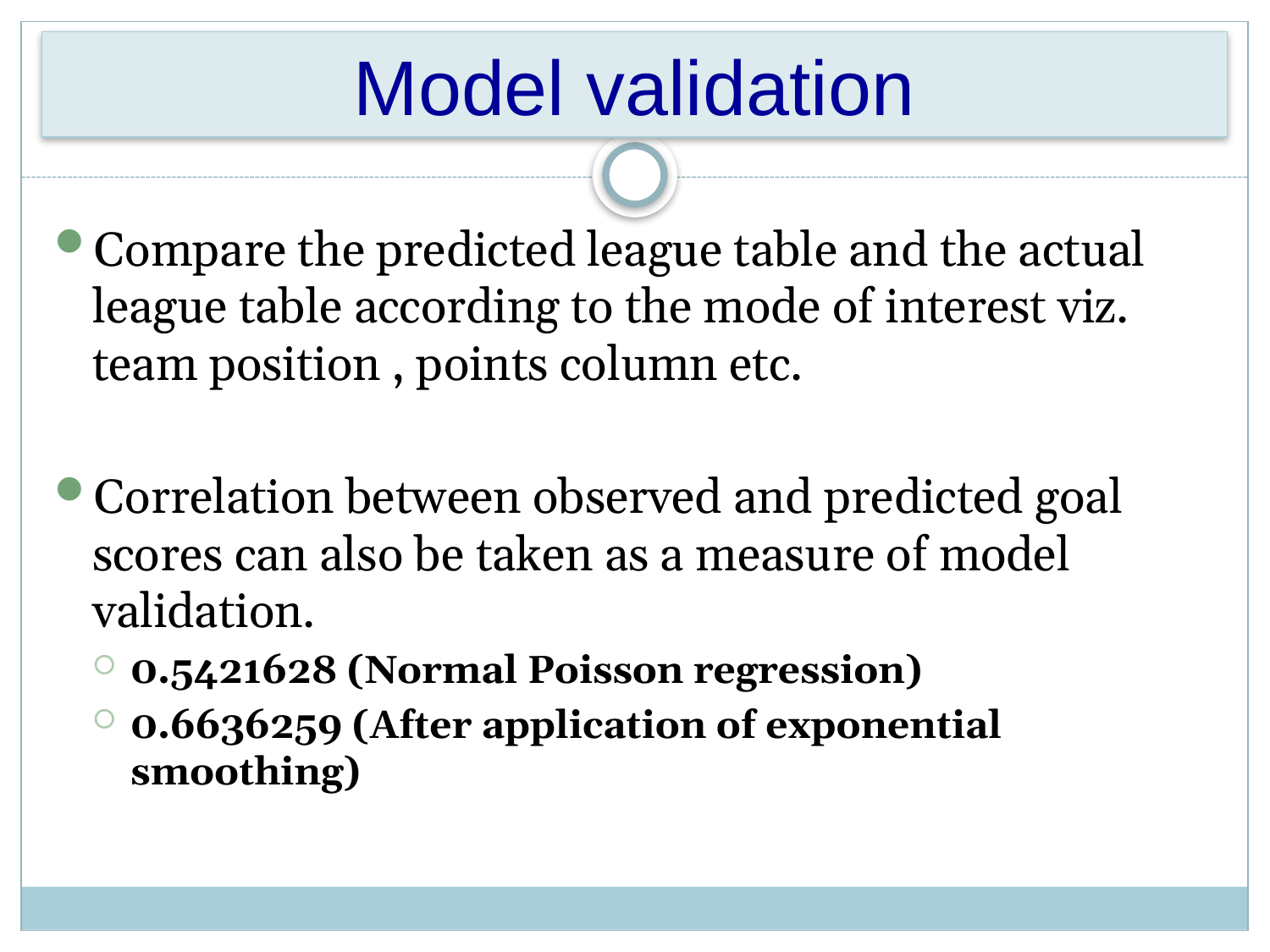

# Model validation
Compare the predicted league table and the actual league table according to the mode of interest viz.     team position , points column etc.

Correlation between observed and predicted goal scores can also be taken as a measure of model validation.
0.5421628 (Normal Poisson regression)
0.6636259 (After application of exponential               smoothing)